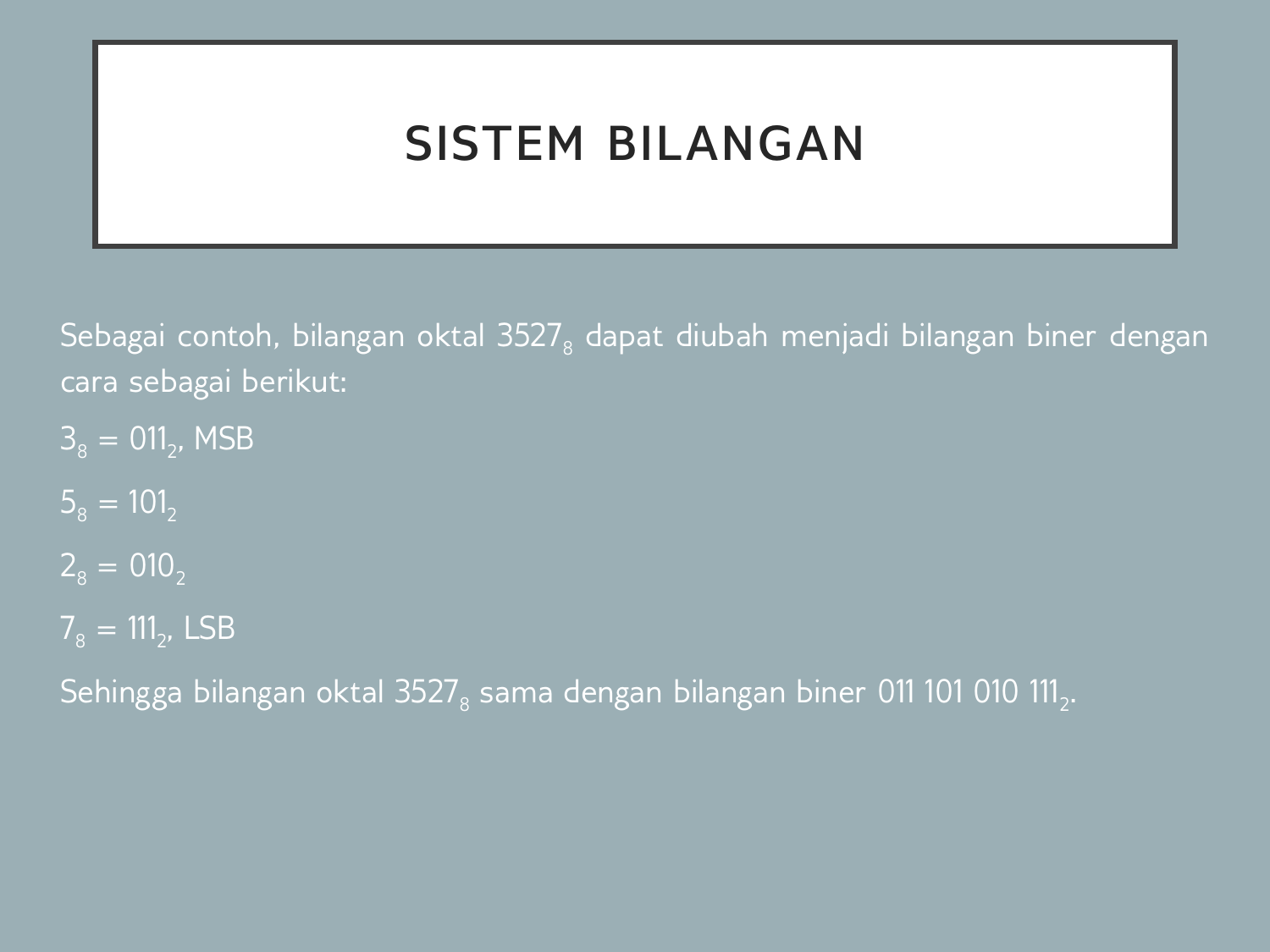

# SISTEM BILANGAN
Sebagai contoh, bilangan oktal 35278 dapat diubah menjadi bilangan biner dengan cara sebagai berikut:
38 = 0112, MSB
58 = 1012
28 = 0102
78 = 1112, LSB
Sehingga bilangan oktal 35278 sama dengan bilangan biner 011 101 010 1112.